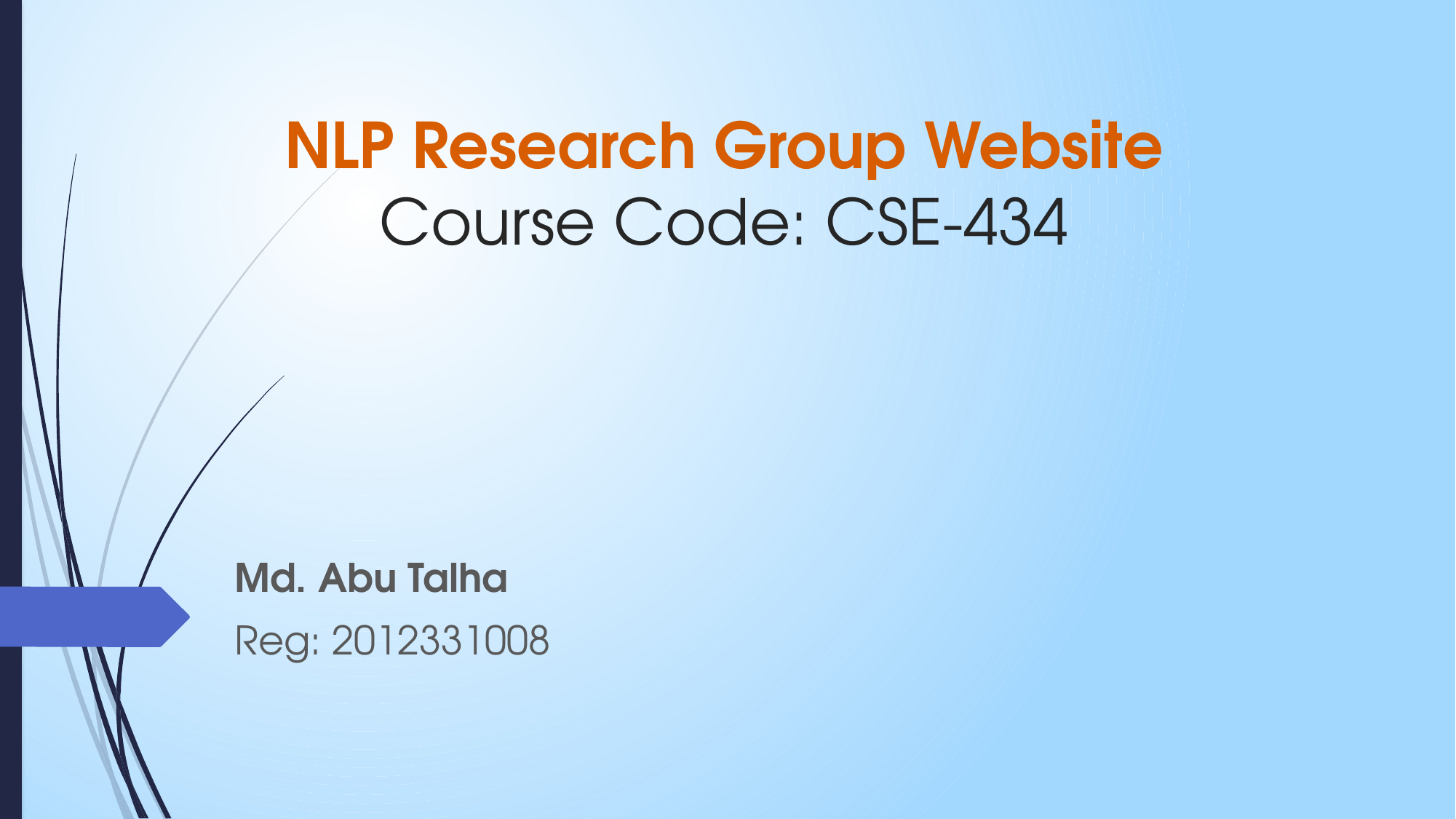

# NLP Research Group Website Course Code: CSE-434
Md. Abu Talha
Reg: 2012331008